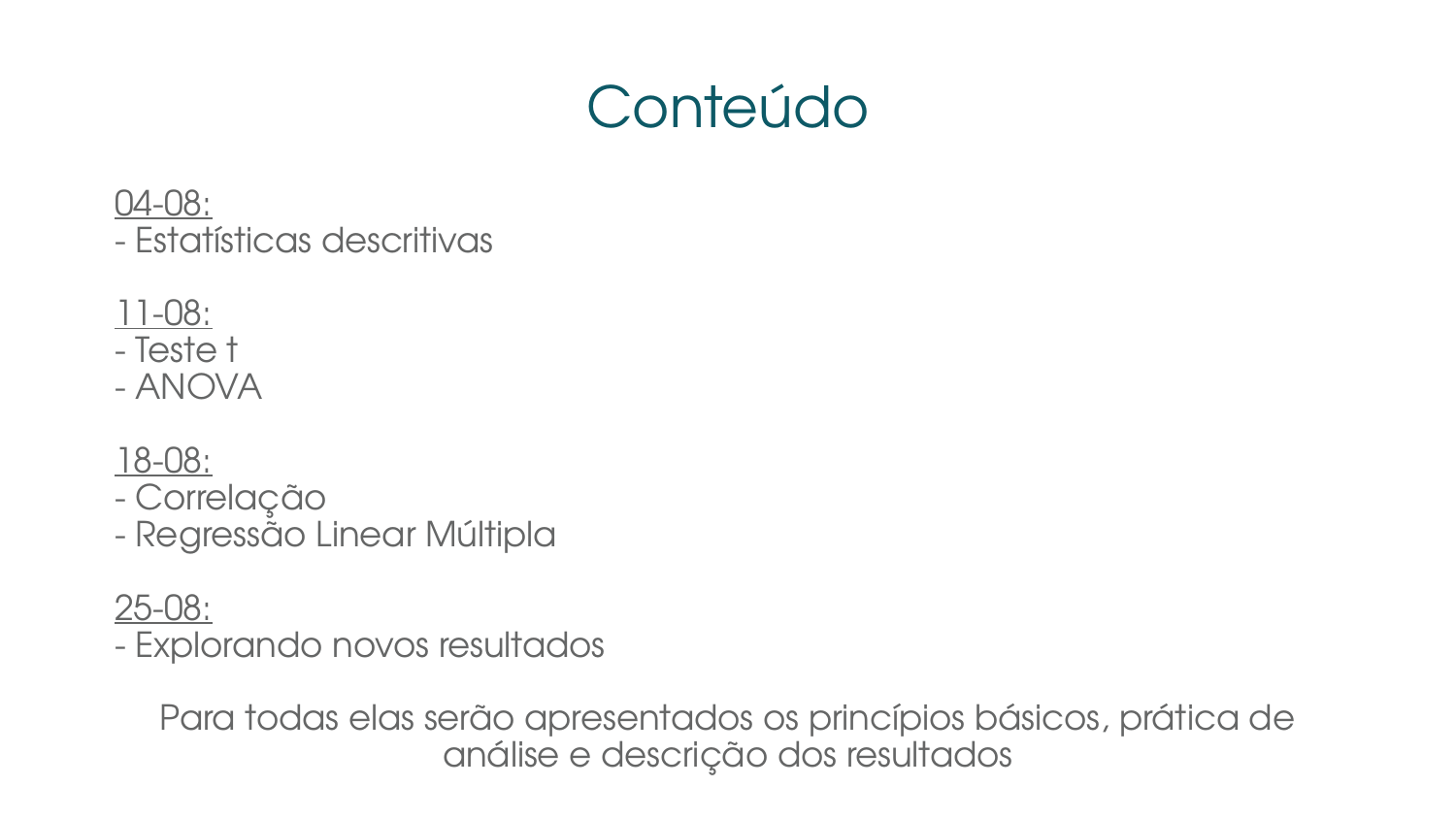

# Conteúdo
04-08:
- Estatísticas descritivas

11-08:
- Teste t
- ANOVA

18-08:
- Correlação
- Regressão Linear Múltipla

25-08:
- Explorando novos resultados

Para todas elas serão apresentados os princípios básicos, prática de análise e descrição dos resultados